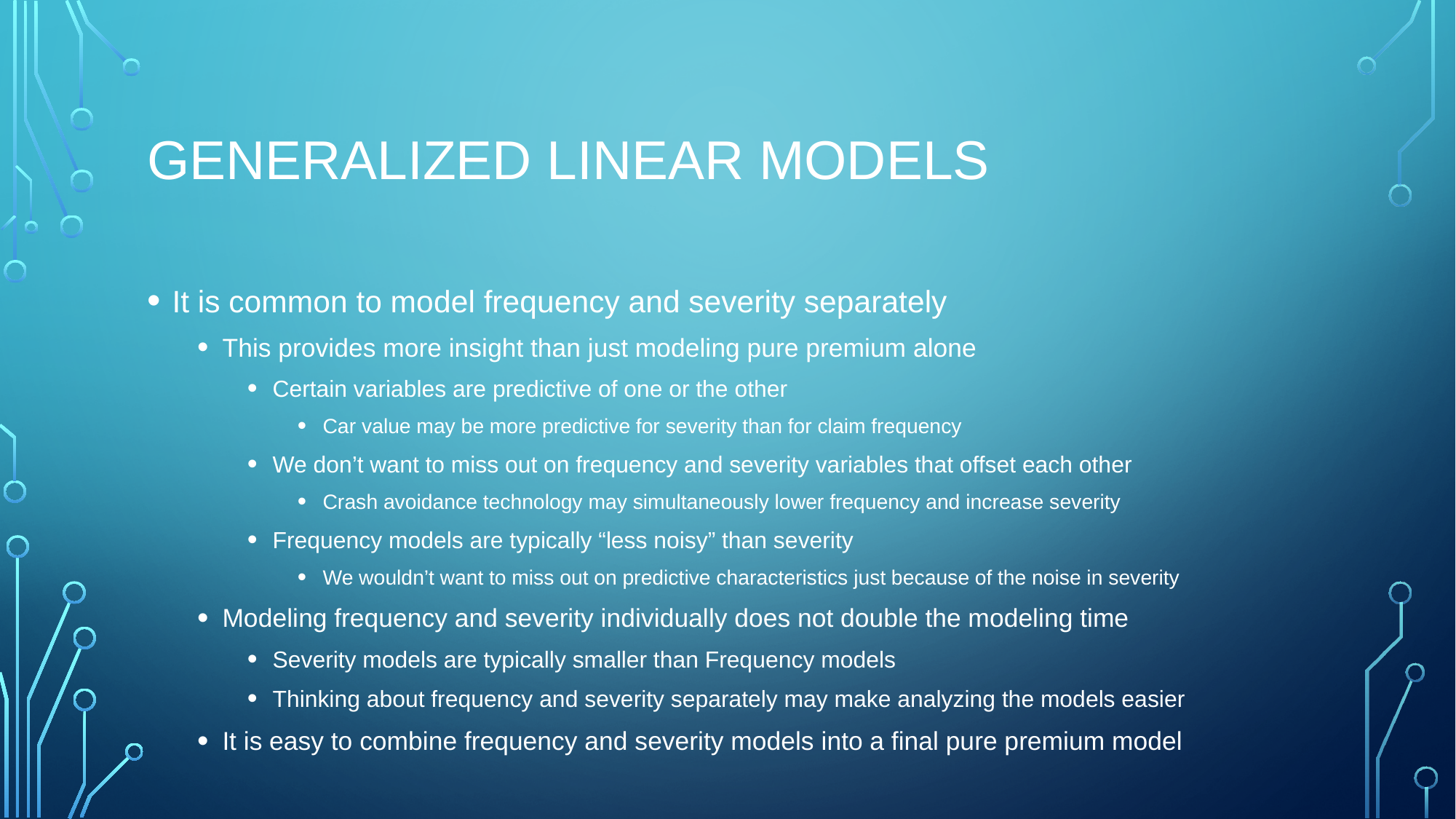

# Generalized Linear models
It is common to model frequency and severity separately
This provides more insight than just modeling pure premium alone
Certain variables are predictive of one or the other
Car value may be more predictive for severity than for claim frequency
We don’t want to miss out on frequency and severity variables that offset each other
Crash avoidance technology may simultaneously lower frequency and increase severity
Frequency models are typically “less noisy” than severity
We wouldn’t want to miss out on predictive characteristics just because of the noise in severity
Modeling frequency and severity individually does not double the modeling time
Severity models are typically smaller than Frequency models
Thinking about frequency and severity separately may make analyzing the models easier
It is easy to combine frequency and severity models into a final pure premium model